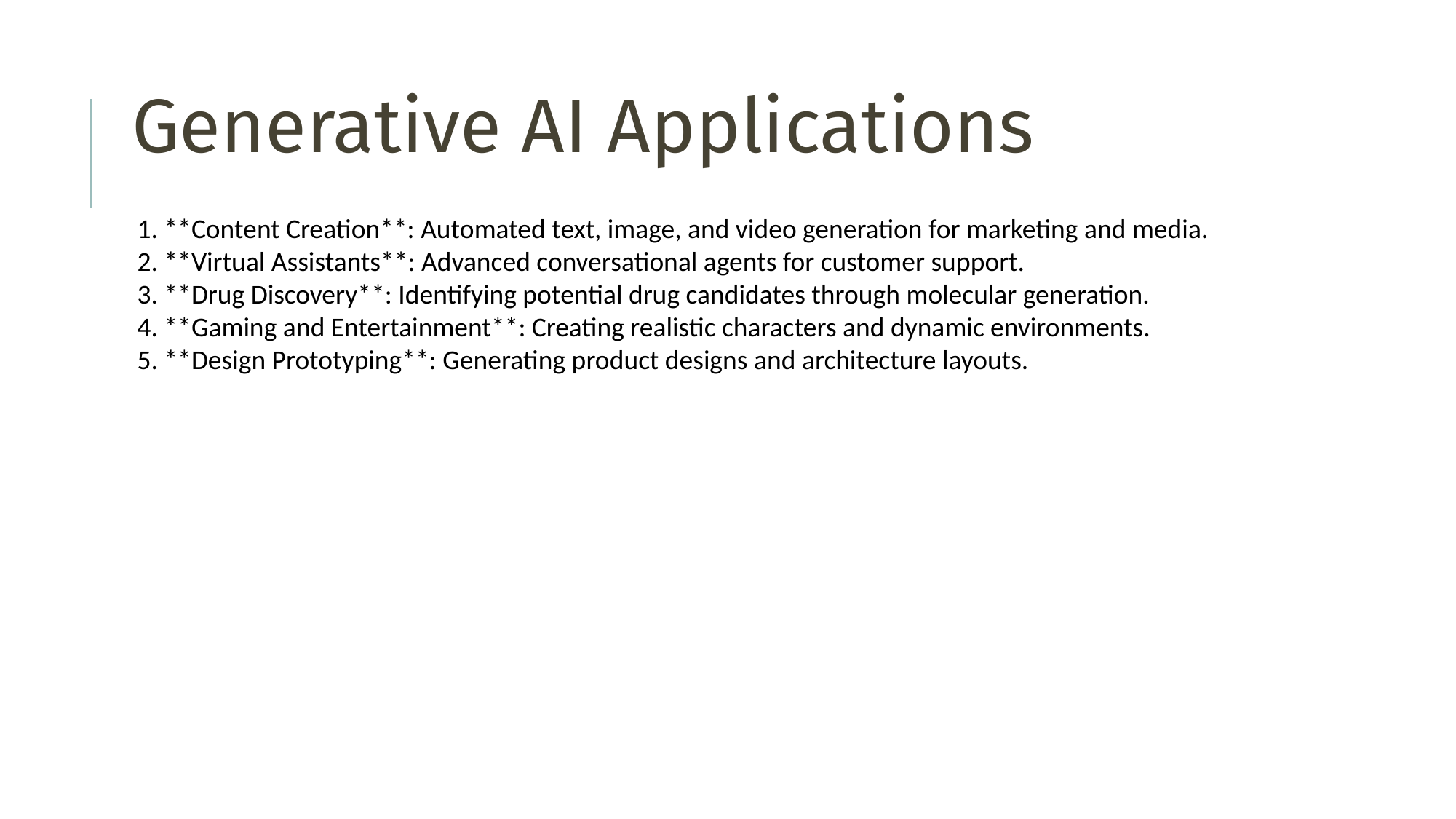

# Generative AI Applications
1. **Content Creation**: Automated text, image, and video generation for marketing and media.
2. **Virtual Assistants**: Advanced conversational agents for customer support.
3. **Drug Discovery**: Identifying potential drug candidates through molecular generation.
4. **Gaming and Entertainment**: Creating realistic characters and dynamic environments.
5. **Design Prototyping**: Generating product designs and architecture layouts.